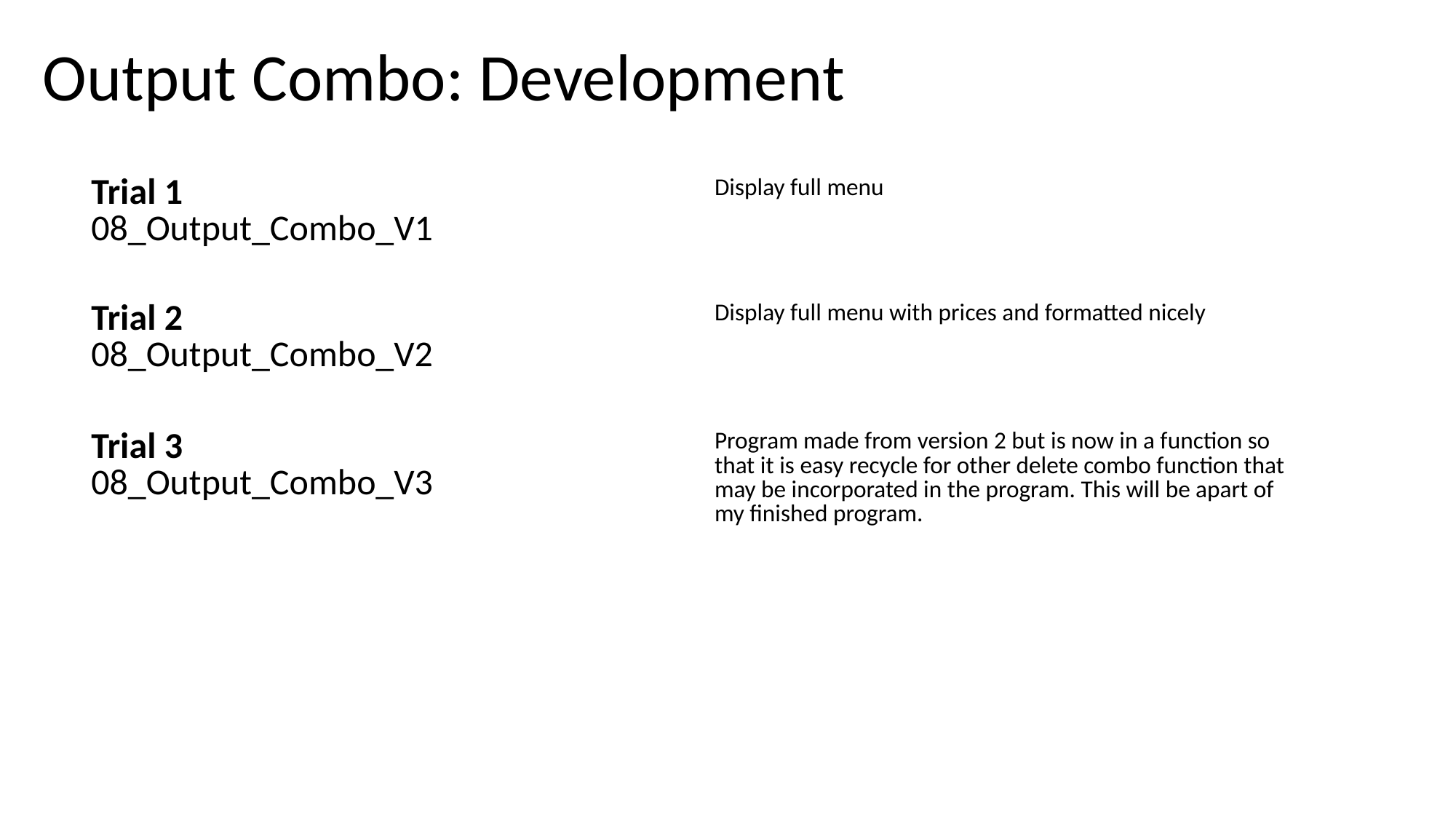

# Output Combo: Development
| Trial 1 08\_Output\_Combo\_V1 | Display full menu |
| --- | --- |
| Trial 2 08\_Output\_Combo\_V2 | Display full menu with prices and formatted nicely |
| Trial 3 08\_Output\_Combo\_V3 | Program made from version 2 but is now in a function so that it is easy recycle for other delete combo function that may be incorporated in the program. This will be apart of my finished program. |